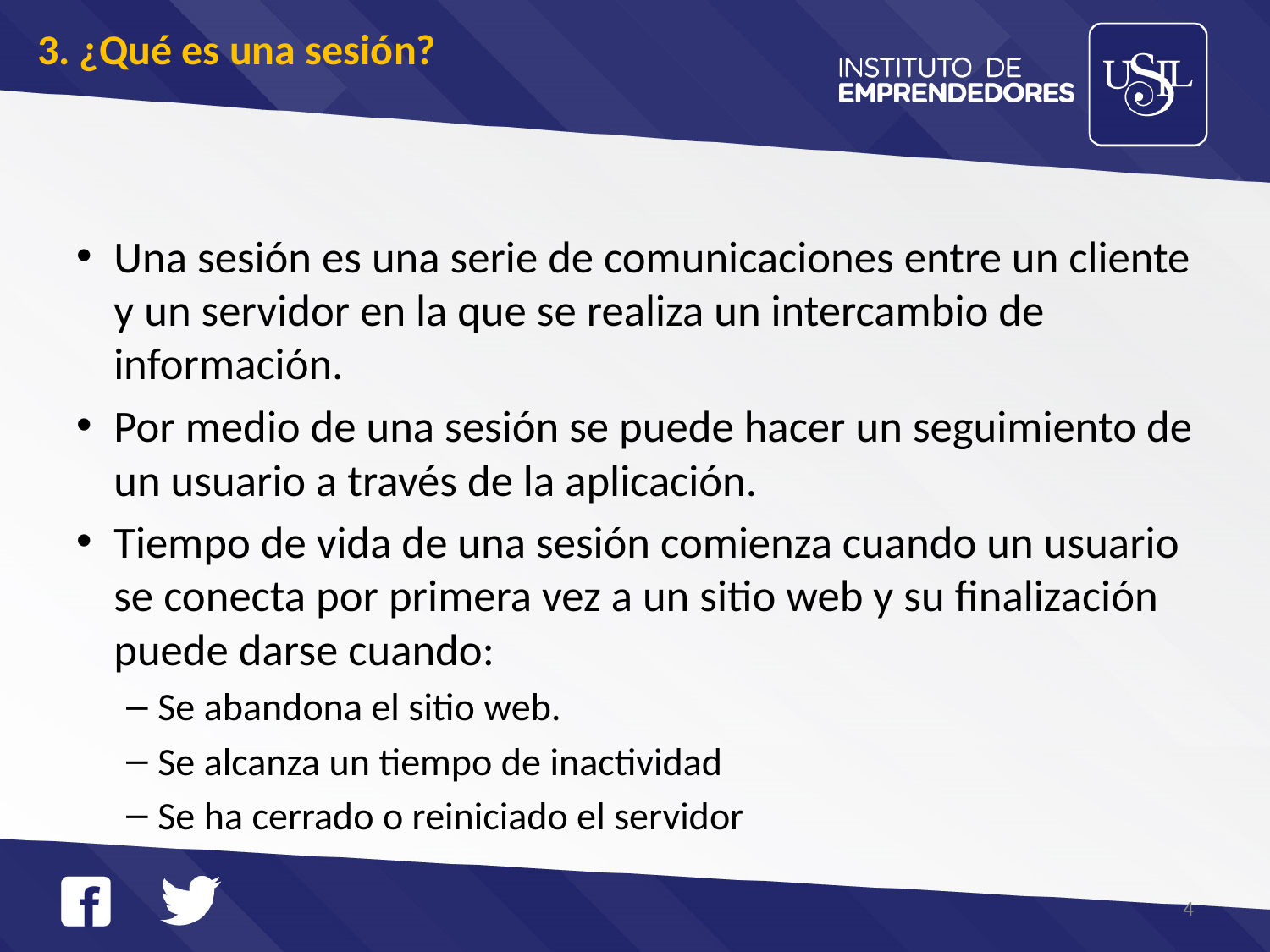

# 3. ¿Qué es una sesión?
Una sesión es una serie de comunicaciones entre un cliente y un servidor en la que se realiza un intercambio de información.
Por medio de una sesión se puede hacer un seguimiento de un usuario a través de la aplicación.
Tiempo de vida de una sesión comienza cuando un usuario se conecta por primera vez a un sitio web y su finalización puede darse cuando:
Se abandona el sitio web.
Se alcanza un tiempo de inactividad
Se ha cerrado o reiniciado el servidor
4